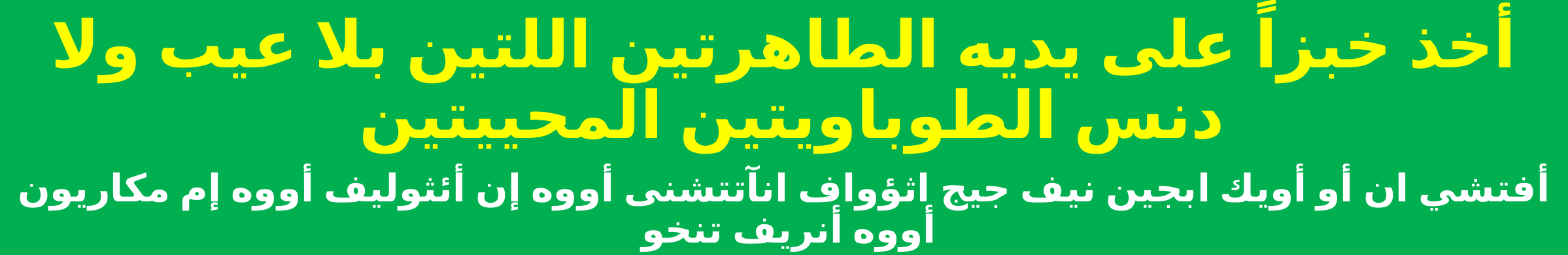

أخذ خبزاً على يديه الطاهرتين اللتين بلا عيب ولا دنس الطوباويتين المحييتين
أفتشي ان أو أويك ابجين نيف جيج اثؤواف انآتتشنى أووه إن أئثوليف أووه إم مكاريون أووه أنريف تنخو